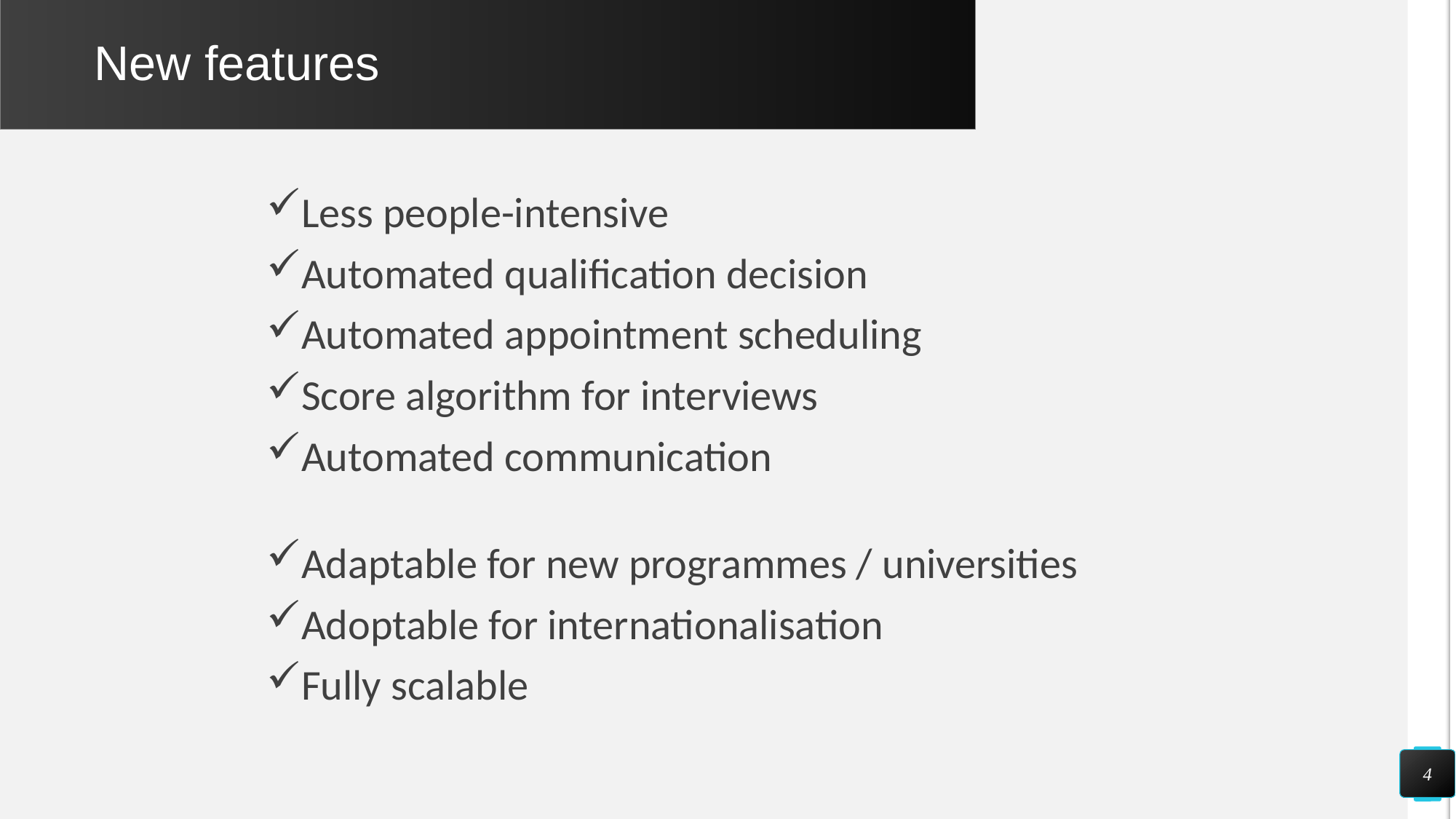

New features
#
Less people-intensive
Automated qualification decision
Automated appointment scheduling
Score algorithm for interviews
Automated communication
Adaptable for new programmes / universities
Adoptable for internationalisation
Fully scalable

4